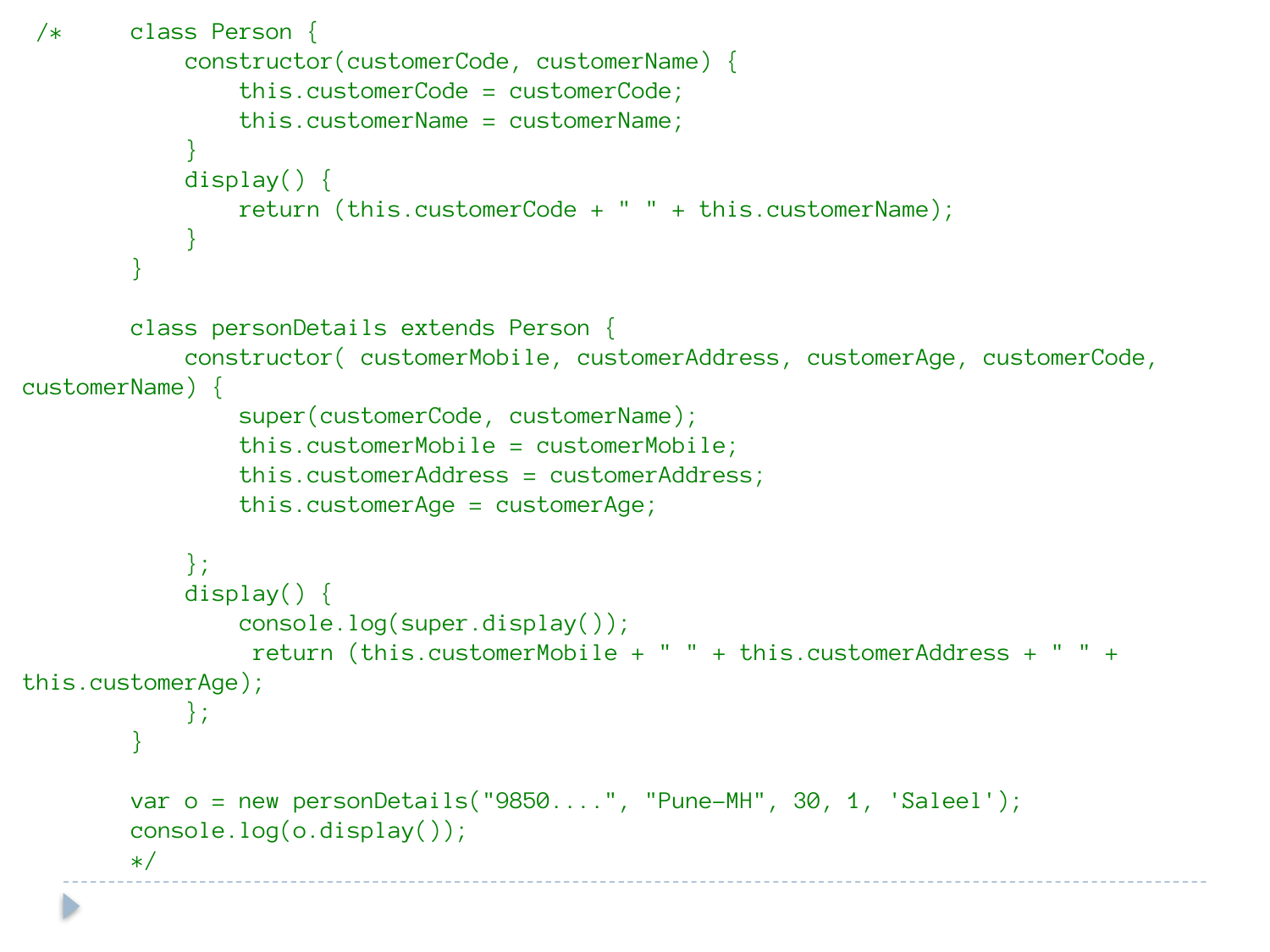

/*     class Person {
            constructor(customerCode, customerName) {
                this.customerCode = customerCode;
                this.customerName = customerName;
            }
            display() {
                return (this.customerCode + " " + this.customerName);
            }
        }

        class personDetails extends Person {
            constructor( customerMobile, customerAddress, customerAge, customerCode, customerName) {
                super(customerCode, customerName);
                this.customerMobile = customerMobile;
                this.customerAddress = customerAddress;
                this.customerAge = customerAge;

            };
            display() {
                console.log(super.display());
                 return (this.customerMobile + " " + this.customerAddress + " " + this.customerAge);
            };
        }

        var o = new personDetails("9850....", "Pune-MH", 30, 1, 'Saleel');
        console.log(o.display());
        */